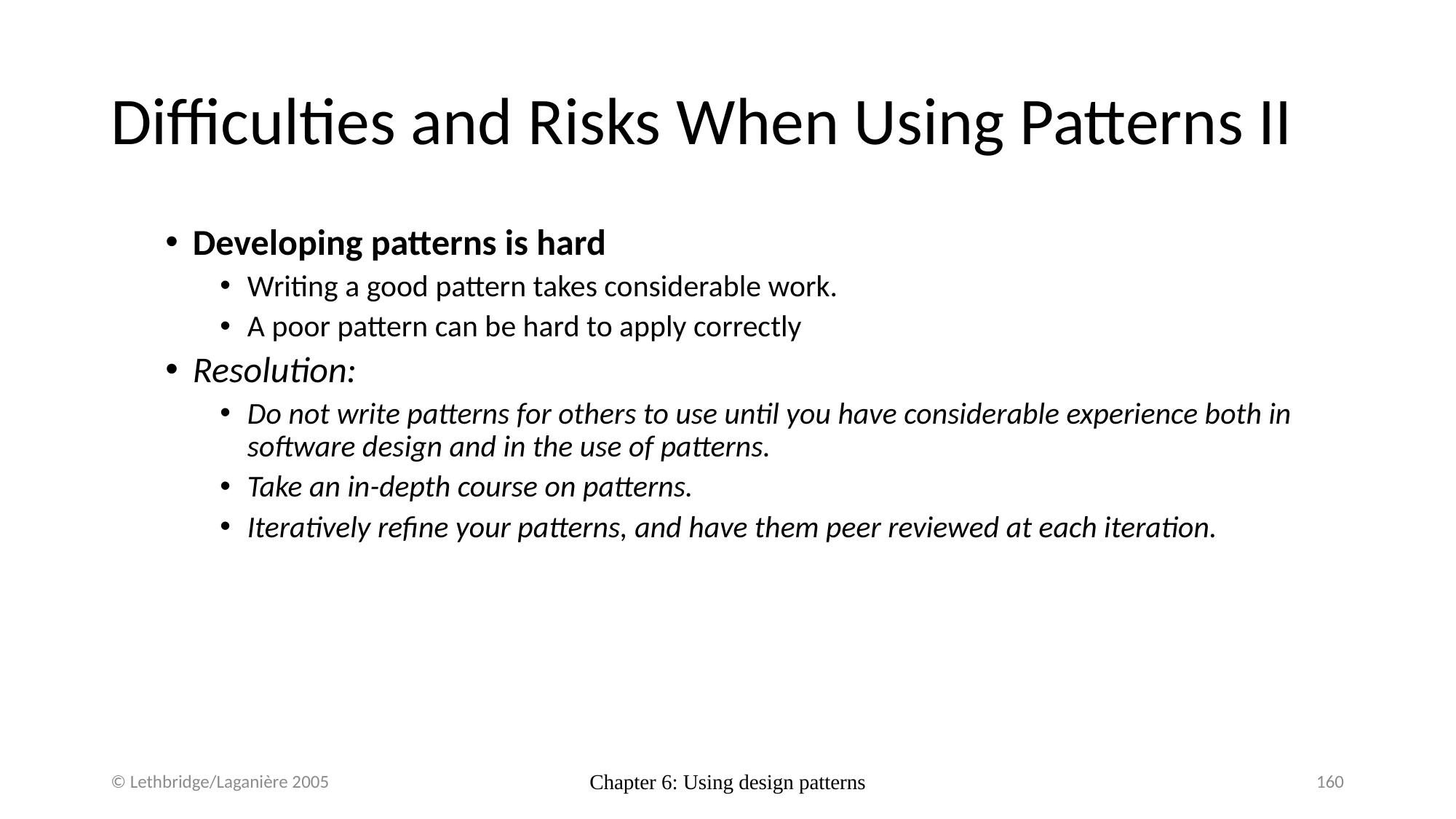

# Difficulties and Risks When Using Patterns II
Developing patterns is hard
Writing a good pattern takes considerable work.
A poor pattern can be hard to apply correctly
Resolution:
Do not write patterns for others to use until you have considerable experience both in software design and in the use of patterns.
Take an in-depth course on patterns.
Iteratively refine your patterns, and have them peer reviewed at each iteration.

© Lethbridge/Laganière 2005
Chapter 6: Using design patterns
160